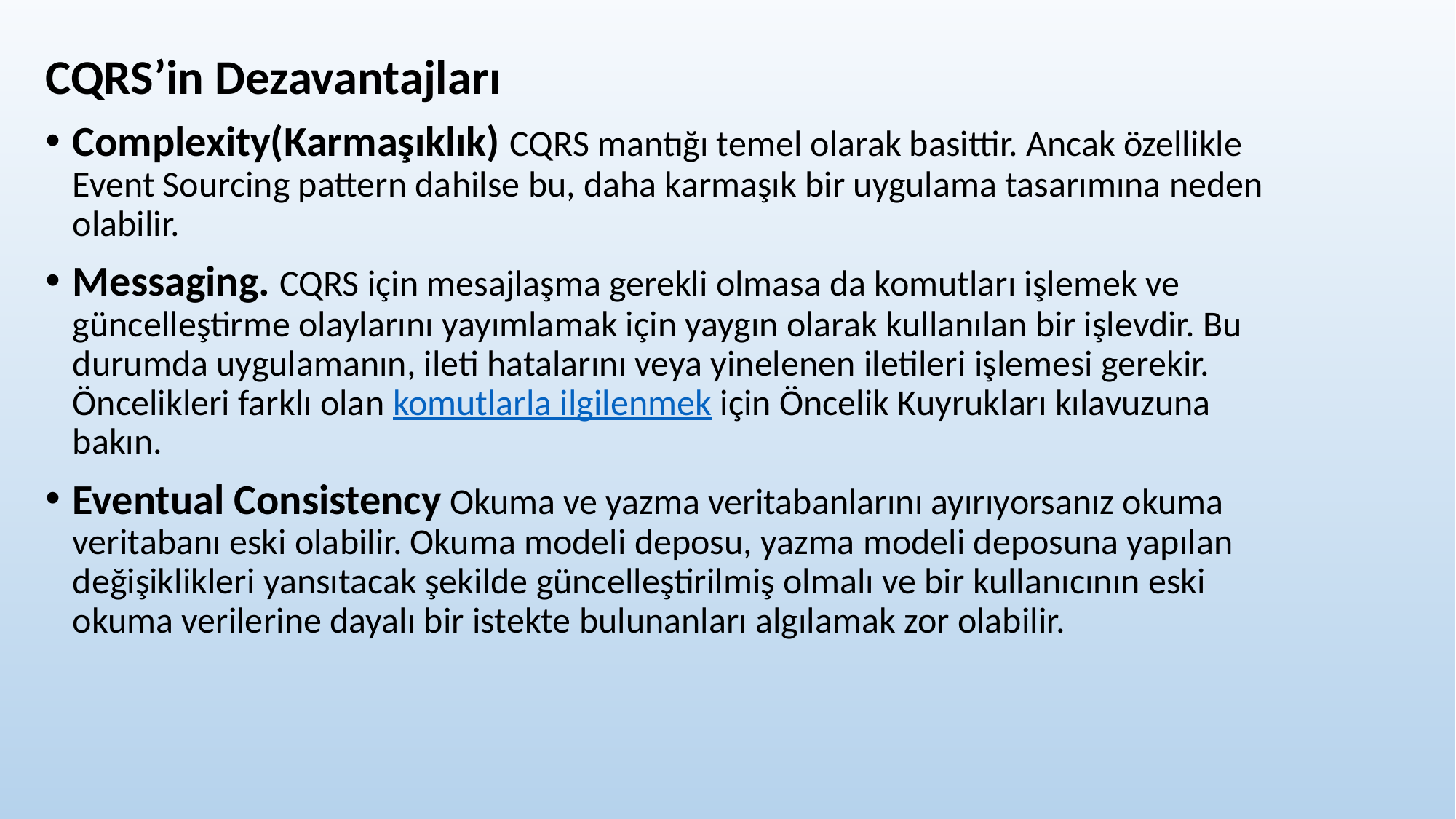

CQRS’in Dezavantajları
Complexity(Karmaşıklık) CQRS mantığı temel olarak basittir. Ancak özellikle Event Sourcing pattern dahilse bu, daha karmaşık bir uygulama tasarımına neden olabilir.
Messaging. CQRS için mesajlaşma gerekli olmasa da komutları işlemek ve güncelleştirme olaylarını yayımlamak için yaygın olarak kullanılan bir işlevdir. Bu durumda uygulamanın, ileti hatalarını veya yinelenen iletileri işlemesi gerekir. Öncelikleri farklı olan komutlarla ilgilenmek için Öncelik Kuyrukları kılavuzuna bakın.
Eventual Consistency Okuma ve yazma veritabanlarını ayırıyorsanız okuma veritabanı eski olabilir. Okuma modeli deposu, yazma modeli deposuna yapılan değişiklikleri yansıtacak şekilde güncelleştirilmiş olmalı ve bir kullanıcının eski okuma verilerine dayalı bir istekte bulunanları algılamak zor olabilir.